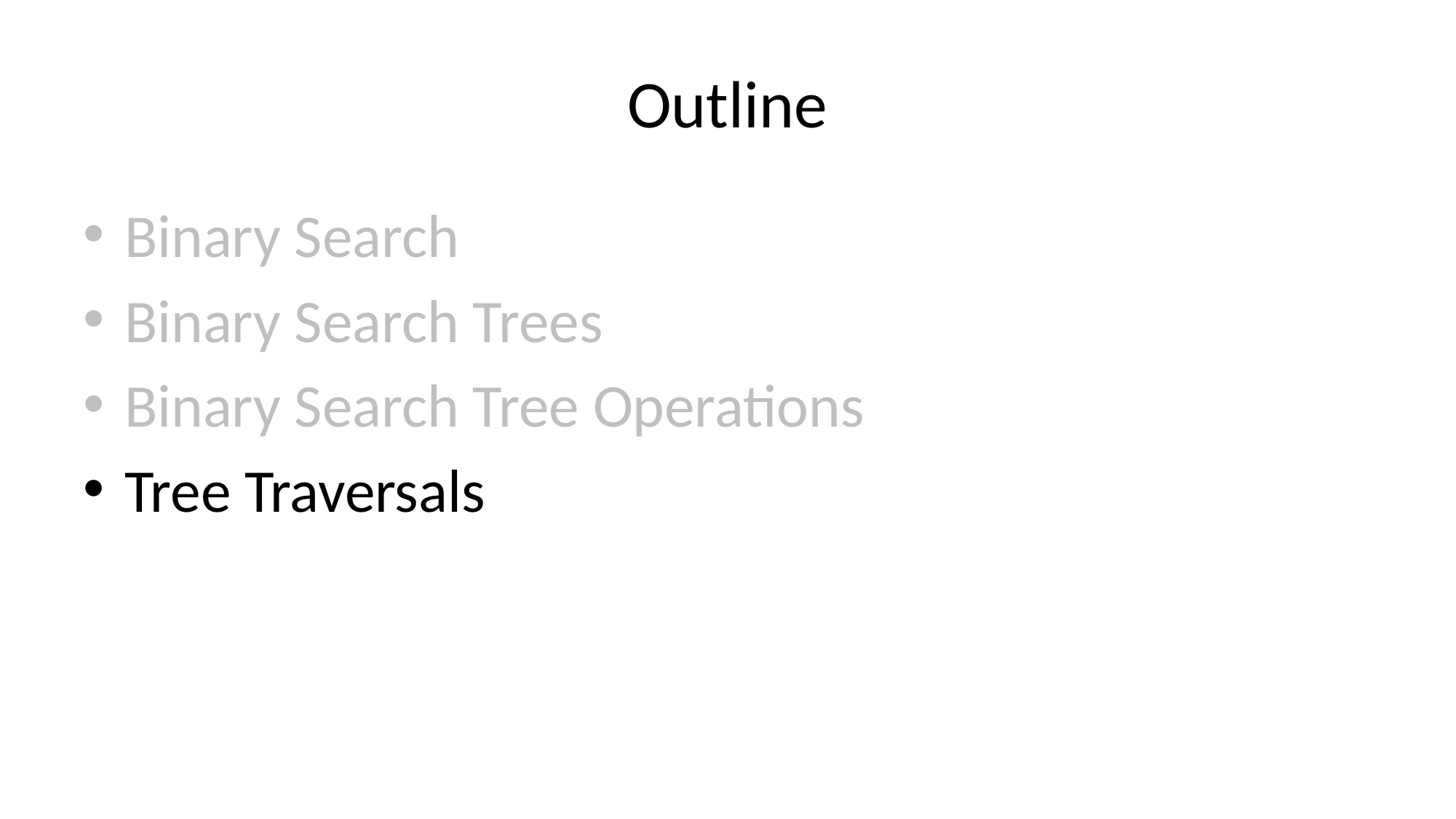

# Outline
Binary Search
Binary Search Trees
Binary Search Tree Operations
Tree Traversals